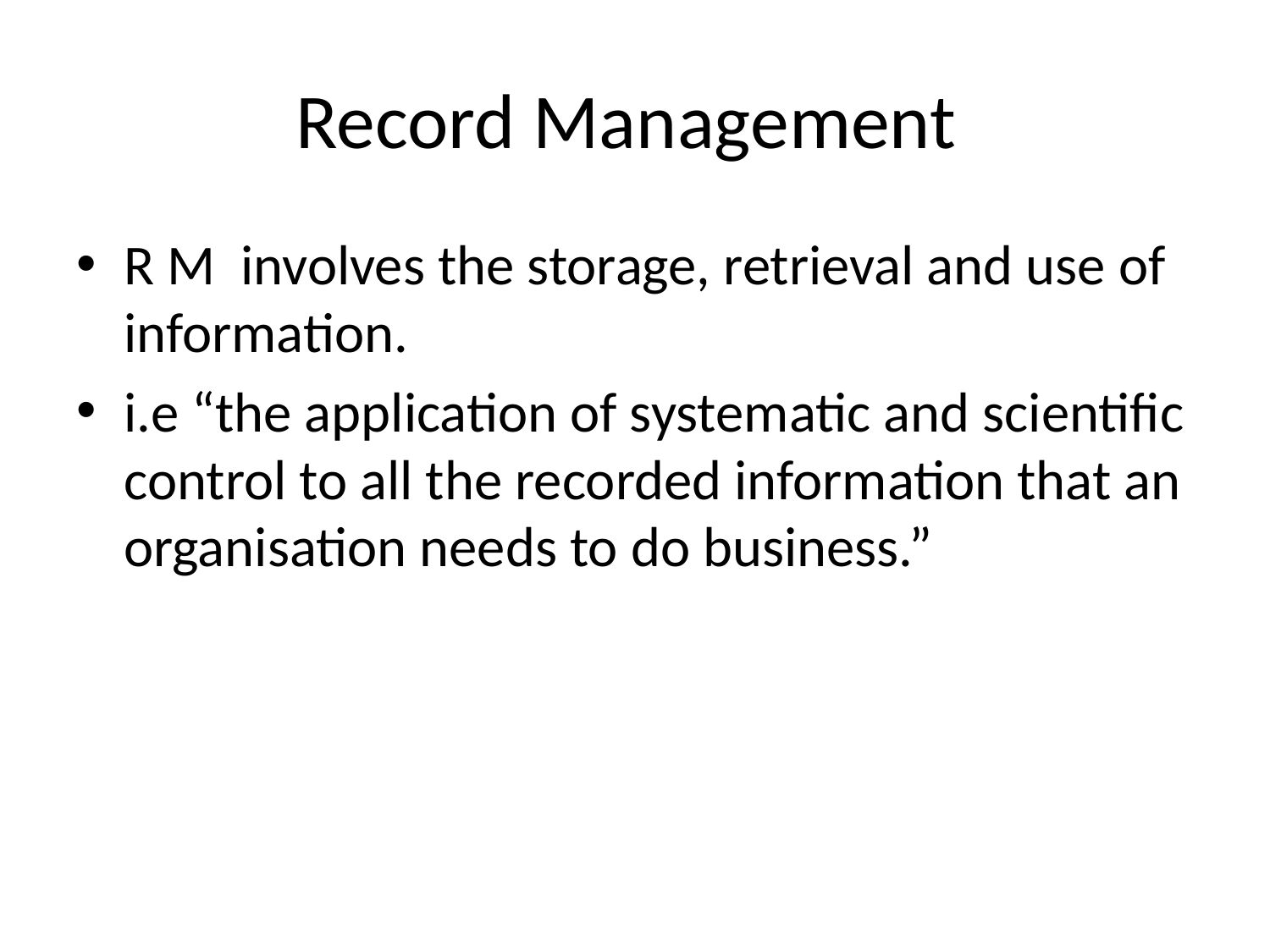

# Record Management
R M  involves the storage, retrieval and use of information.
i.e “the application of systematic and scientific control to all the recorded information that an organisation needs to do business.”